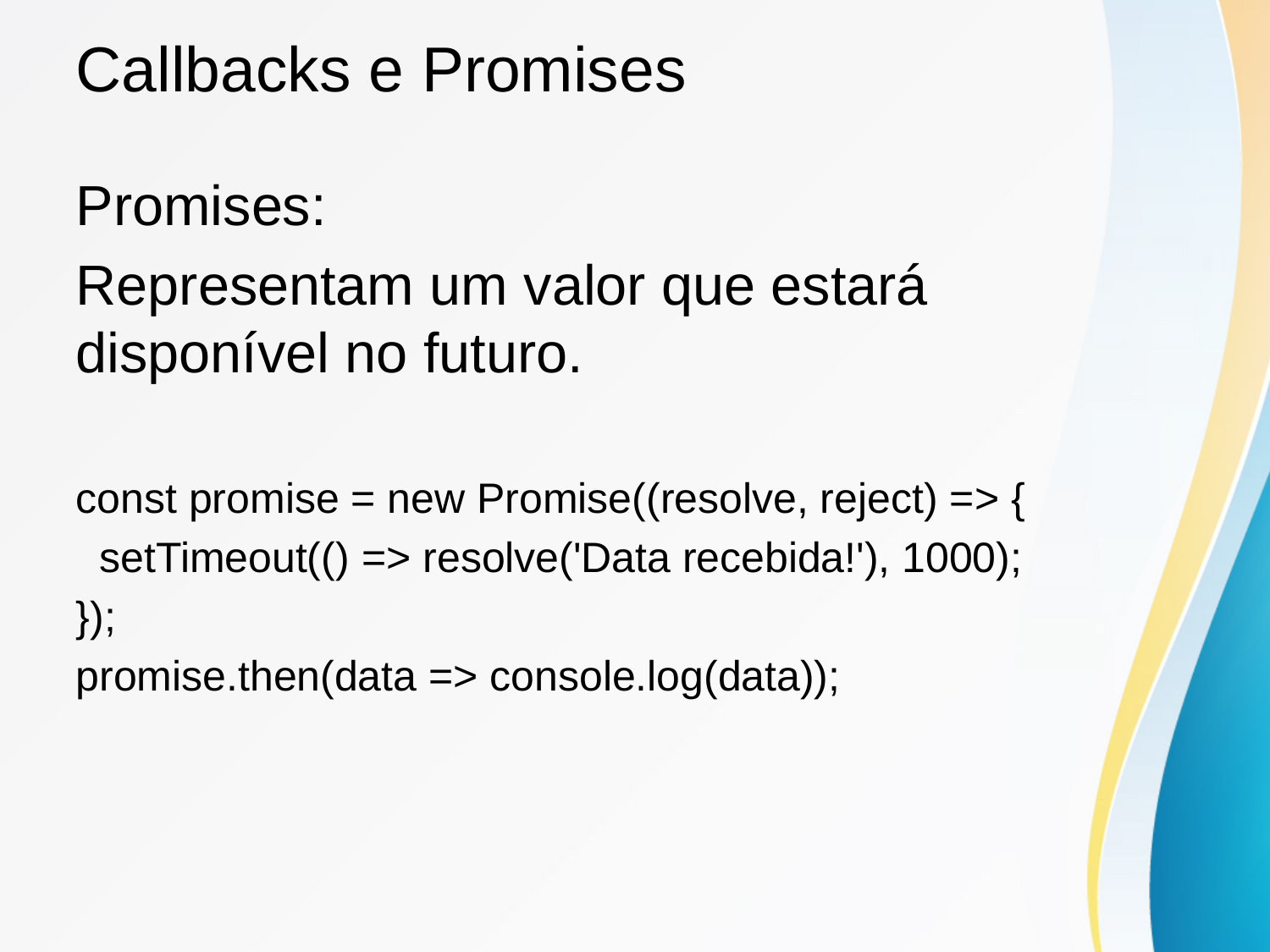

# Callbacks e Promises
Promises:
Representam um valor que estará disponível no futuro.

const promise = new Promise((resolve, reject) => {
  setTimeout(() => resolve('Data recebida!'), 1000);
});
promise.then(data => console.log(data));